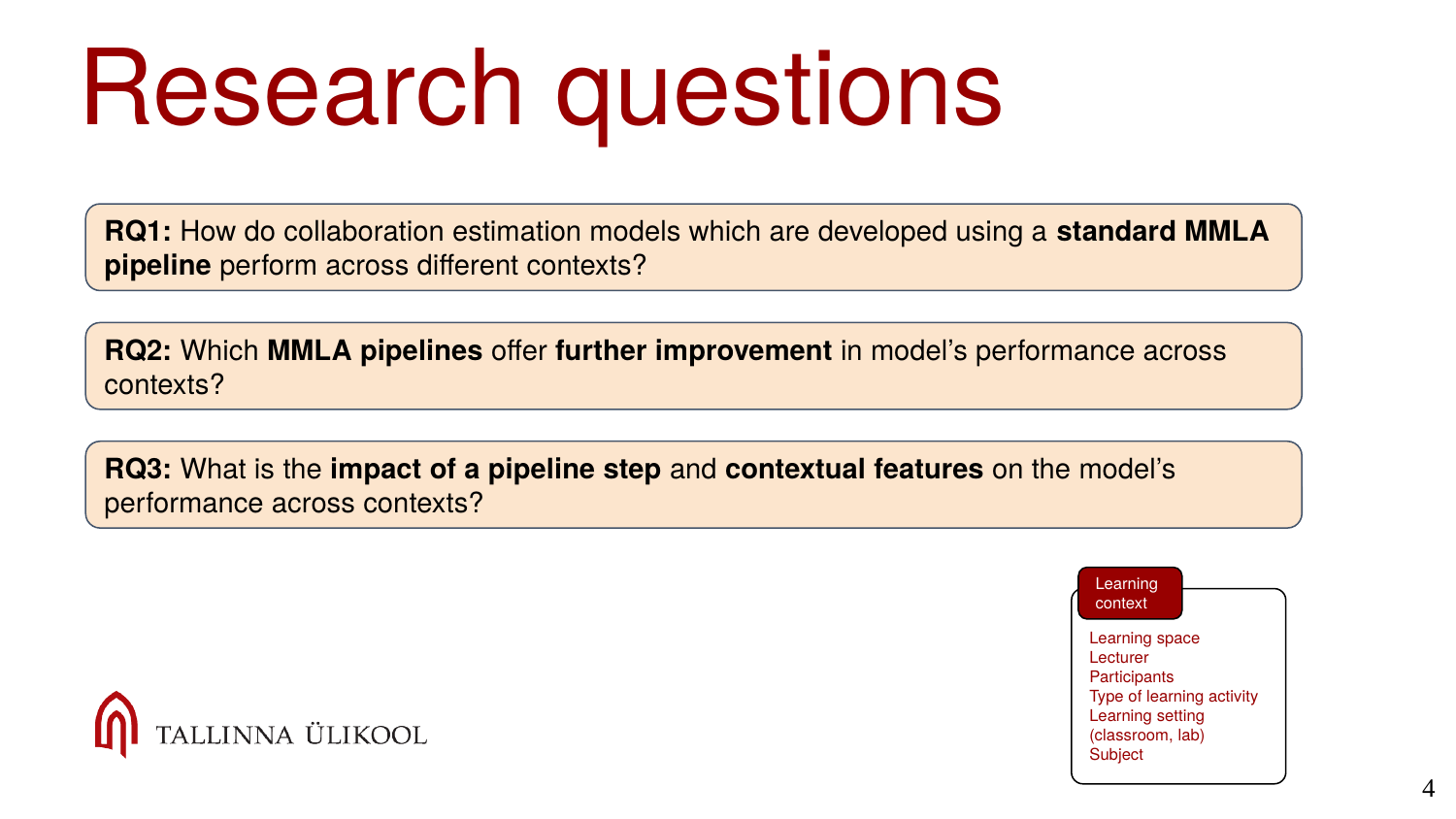

# Research questions
RQ1: How do collaboration estimation models which are developed using a standard MMLA pipeline perform across different contexts?
RQ2: Which MMLA pipelines offer further improvement in model’s performance across contexts?
RQ3: What is the impact of a pipeline step and contextual features on the model’s performance across contexts?
Learning context

Learning space
Lecturer
Participants
Type of learning activity
Learning setting (classroom, lab)
Subject
4